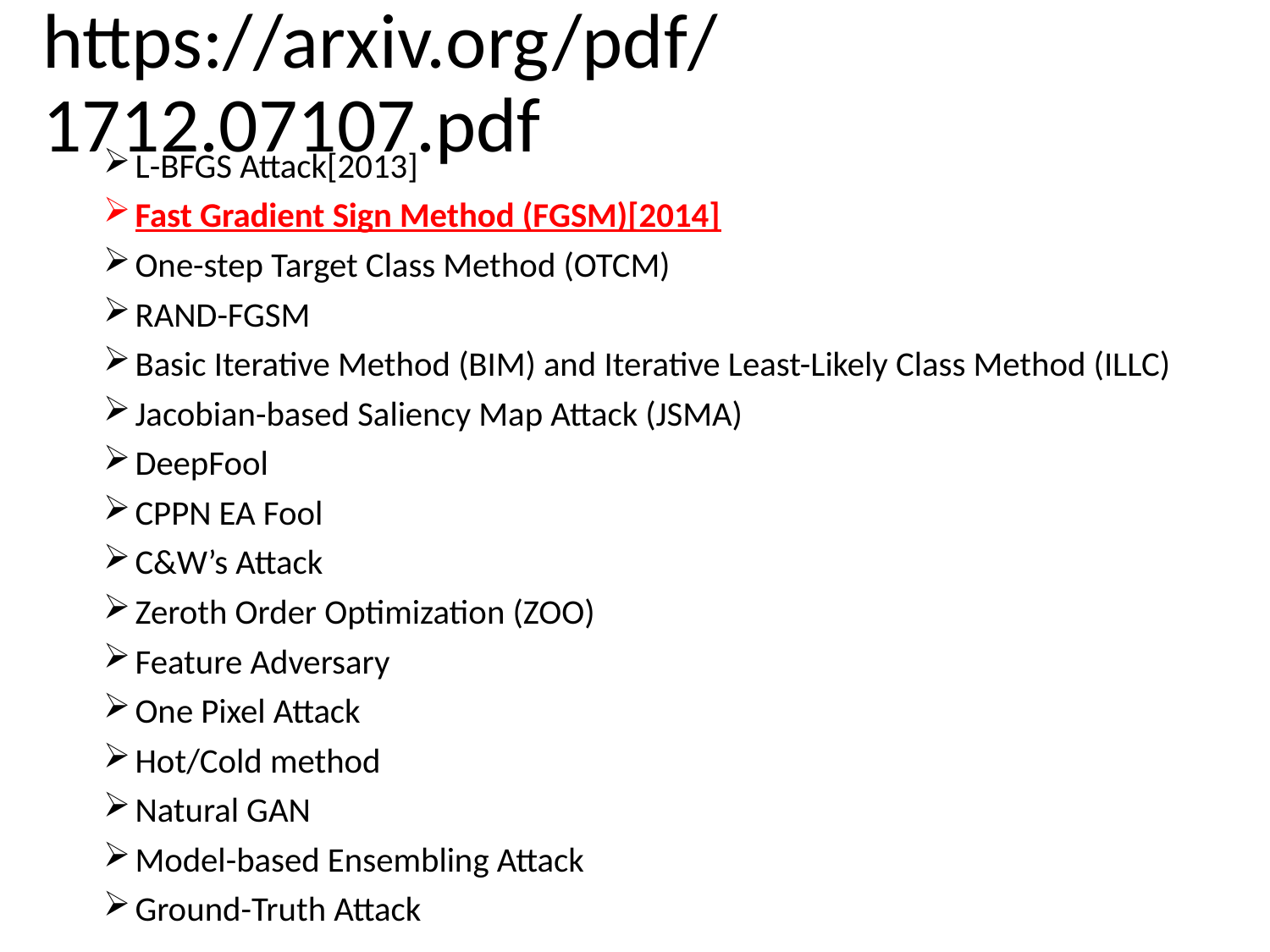

# https://arxiv.org/pdf/1712.07107.pdf
L-BFGS Attack[2013]
Fast Gradient Sign Method (FGSM)[2014]
One-step Target Class Method (OTCM)
RAND-FGSM
Basic Iterative Method (BIM) and Iterative Least-Likely Class Method (ILLC)
Jacobian-based Saliency Map Attack (JSMA)
DeepFool
CPPN EA Fool
C&W’s Attack
Zeroth Order Optimization (ZOO)
Feature Adversary
One Pixel Attack
Hot/Cold method
Natural GAN
Model-based Ensembling Attack
Ground-Truth Attack